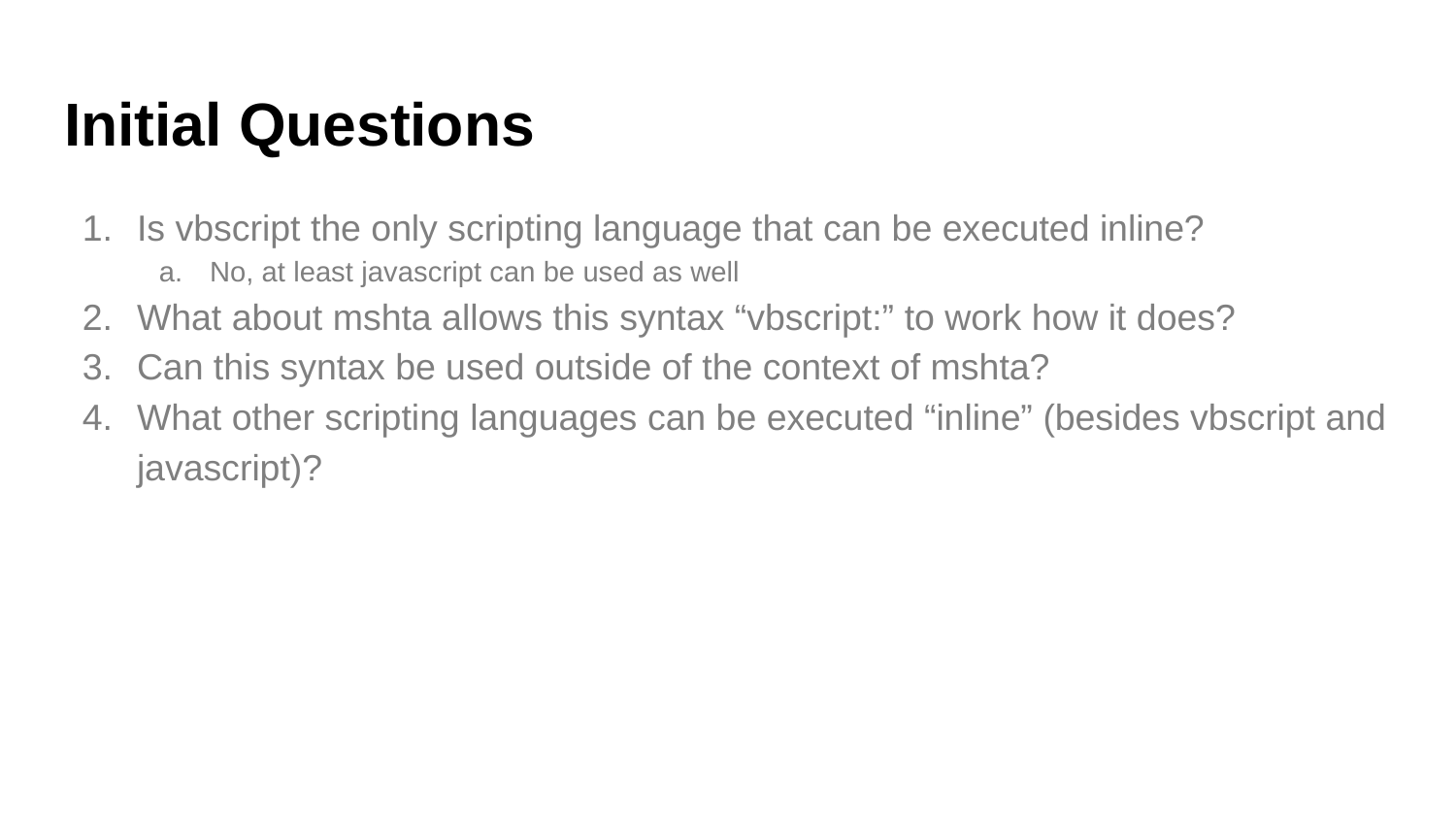

# Initial Questions
Is vbscript the only scripting language that can be executed inline?
No, at least javascript can be used as well
What about mshta allows this syntax “vbscript:” to work how it does?
Can this syntax be used outside of the context of mshta?
What other scripting languages can be executed “inline” (besides vbscript and javascript)?